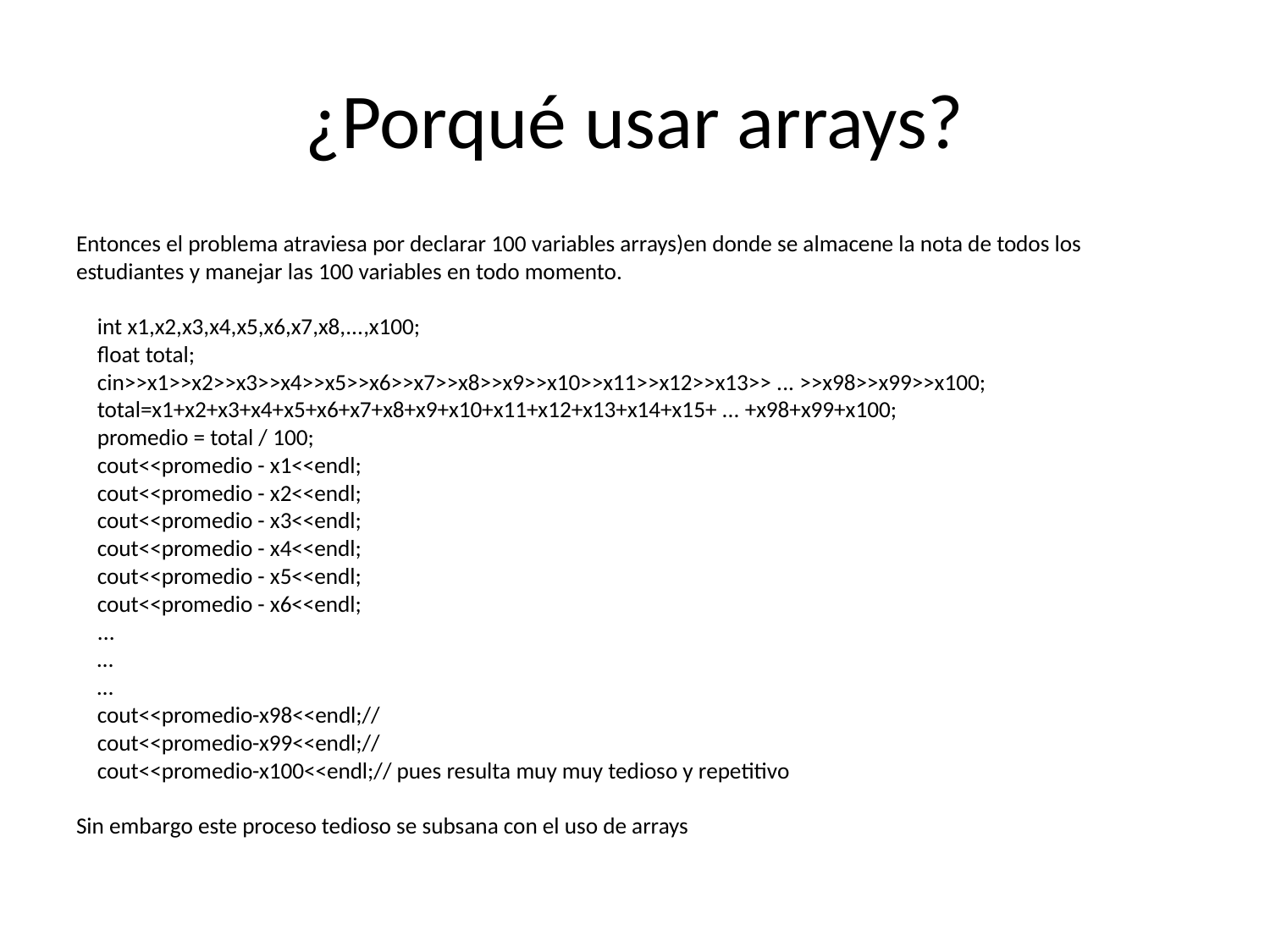

# ¿Porqué usar arrays?
Entonces el problema atraviesa por declarar 100 variables arrays)en donde se almacene la nota de todos los estudiantes y manejar las 100 variables en todo momento.

    int x1,x2,x3,x4,x5,x6,x7,x8,...,x100;
    float total;
    cin>>x1>>x2>>x3>>x4>>x5>>x6>>x7>>x8>>x9>>x10>>x11>>x12>>x13>> ... >>x98>>x99>>x100;
    total=x1+x2+x3+x4+x5+x6+x7+x8+x9+x10+x11+x12+x13+x14+x15+ ... +x98+x99+x100;
    promedio = total / 100;
    cout<<promedio - x1<<endl;
    cout<<promedio - x2<<endl;
    cout<<promedio - x3<<endl;
    cout<<promedio - x4<<endl;
    cout<<promedio - x5<<endl;
    cout<<promedio - x6<<endl;
    ...
    …
    …
    cout<<promedio-x98<<endl;//
    cout<<promedio-x99<<endl;//
    cout<<promedio-x100<<endl;// pues resulta muy muy tedioso y repetitivo

Sin embargo este proceso tedioso se subsana con el uso de arrays